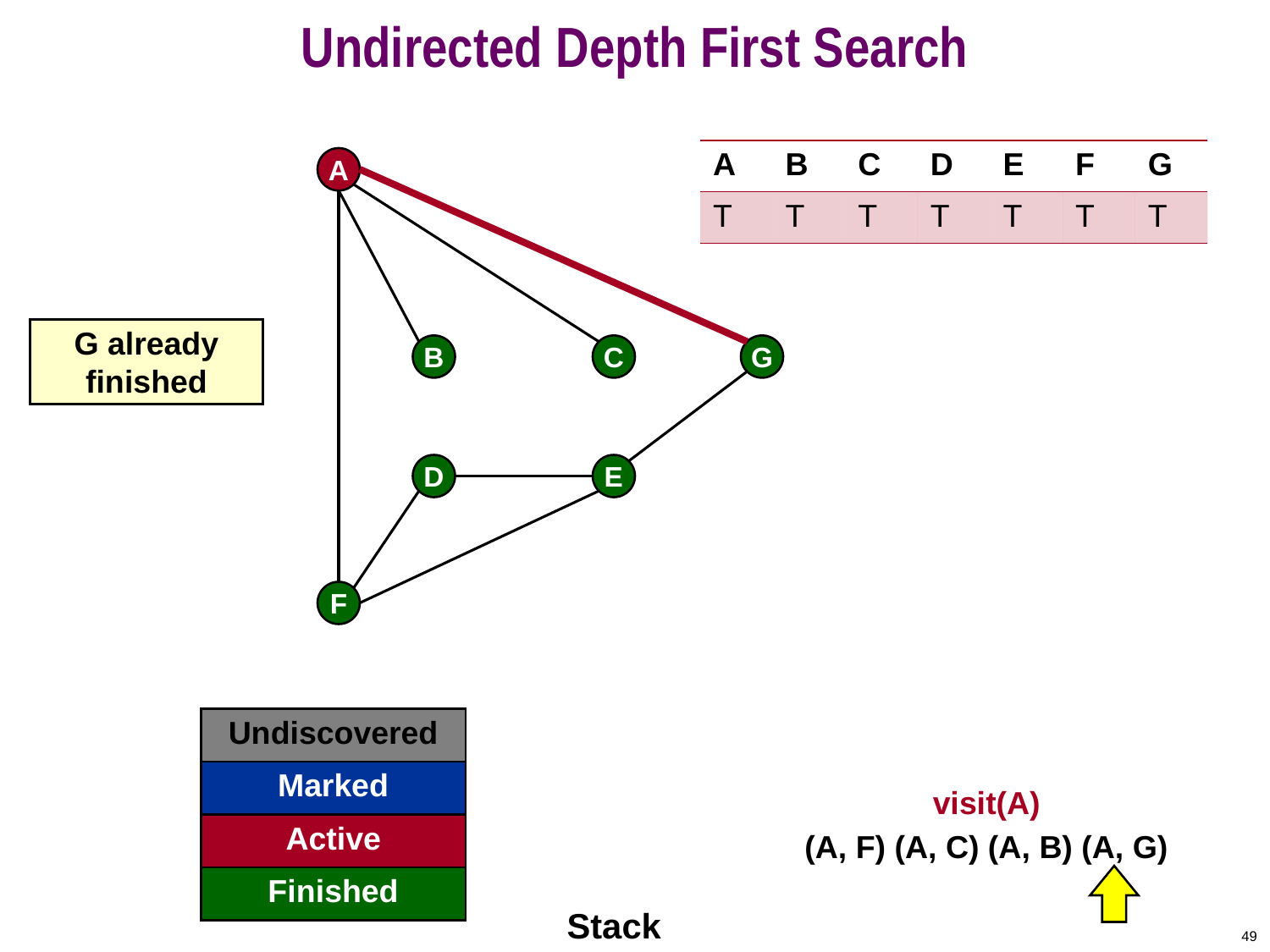

# Undirected Depth First Search
| A | B | C | D | E | F | G |
| --- | --- | --- | --- | --- | --- | --- |
| T | T | T | T | T | T | T |
A
G already
finished
B
C
G
D
E
F

visit(A)
(A, F) (A, C) (A, B) (A, G)

Undiscovered
Marked
Active

Finished
Stack
49